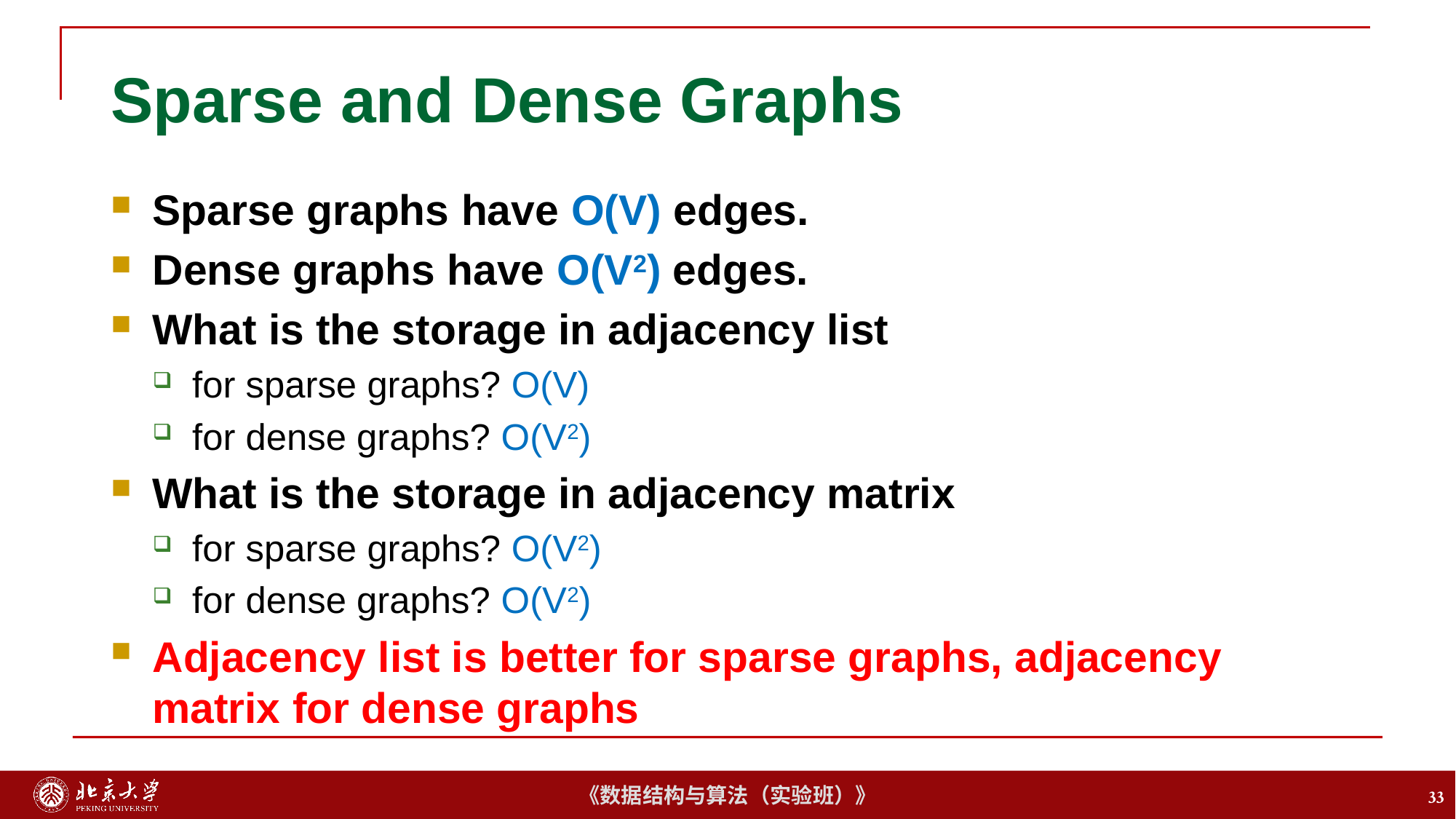

# Sparse and Dense Graphs
Sparse graphs have O(V) edges.
Dense graphs have O(V2) edges.
What is the storage in adjacency list
for sparse graphs? O(V)
for dense graphs? O(V2)
What is the storage in adjacency matrix
for sparse graphs? O(V2)
for dense graphs? O(V2)
Adjacency list is better for sparse graphs, adjacency matrix for dense graphs

33